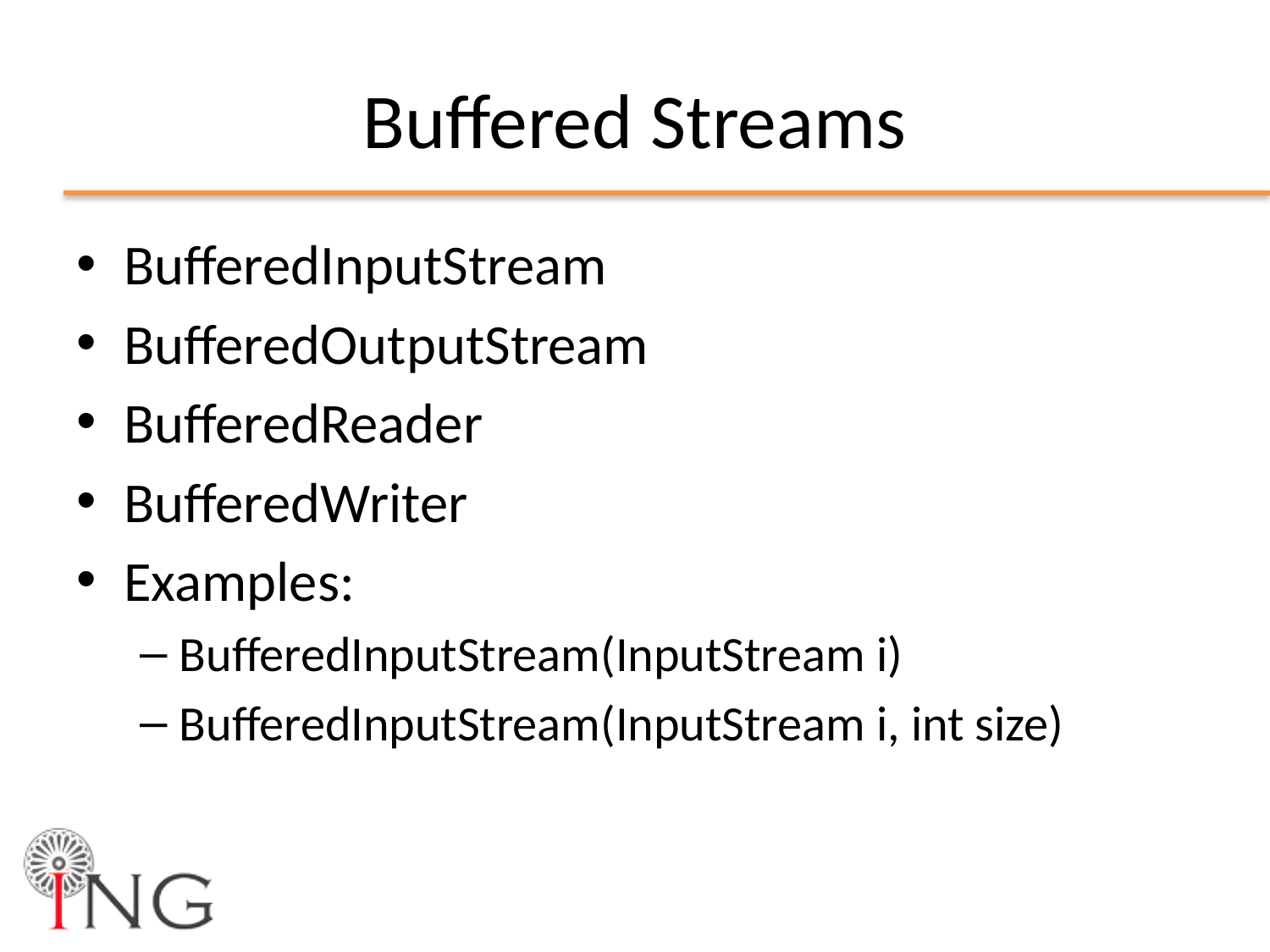

# Buffered Streams
BufferedInputStream
BufferedOutputStream
BufferedReader
BufferedWriter
Examples:
BufferedInputStream(InputStream i)
BufferedInputStream(InputStream i, int size)